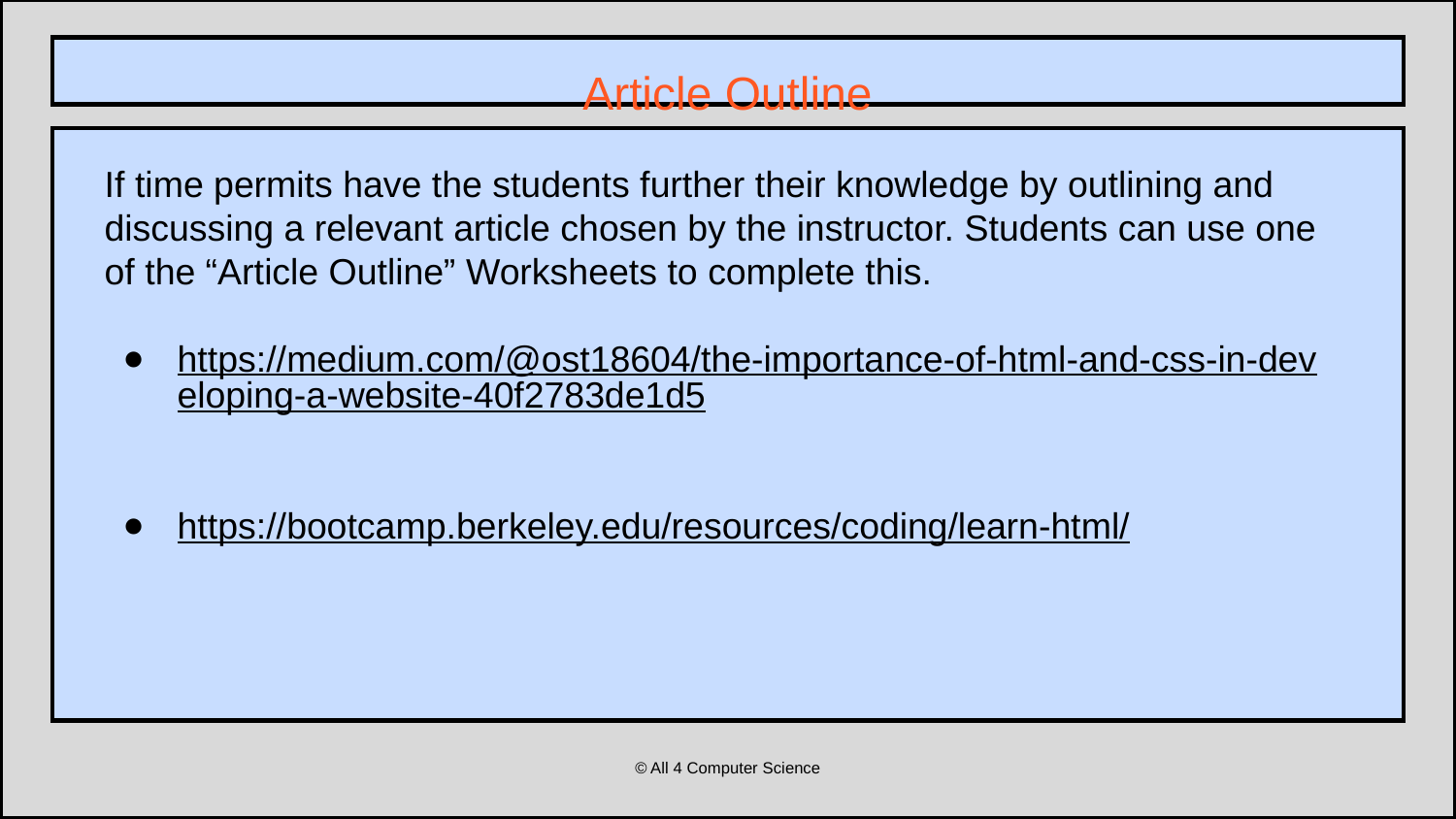

Article Outline

If time permits have the students further their knowledge by outlining and discussing a relevant article chosen by the instructor. Students can use one of the “Article Outline” Worksheets to complete this.

https://medium.com/@ost18604/the-importance-of-html-and-css-in-developing-a-website-40f2783de1d5

https://bootcamp.berkeley.edu/resources/coding/learn-html/

© All 4 Computer Science

CPU
Designed by Freepik